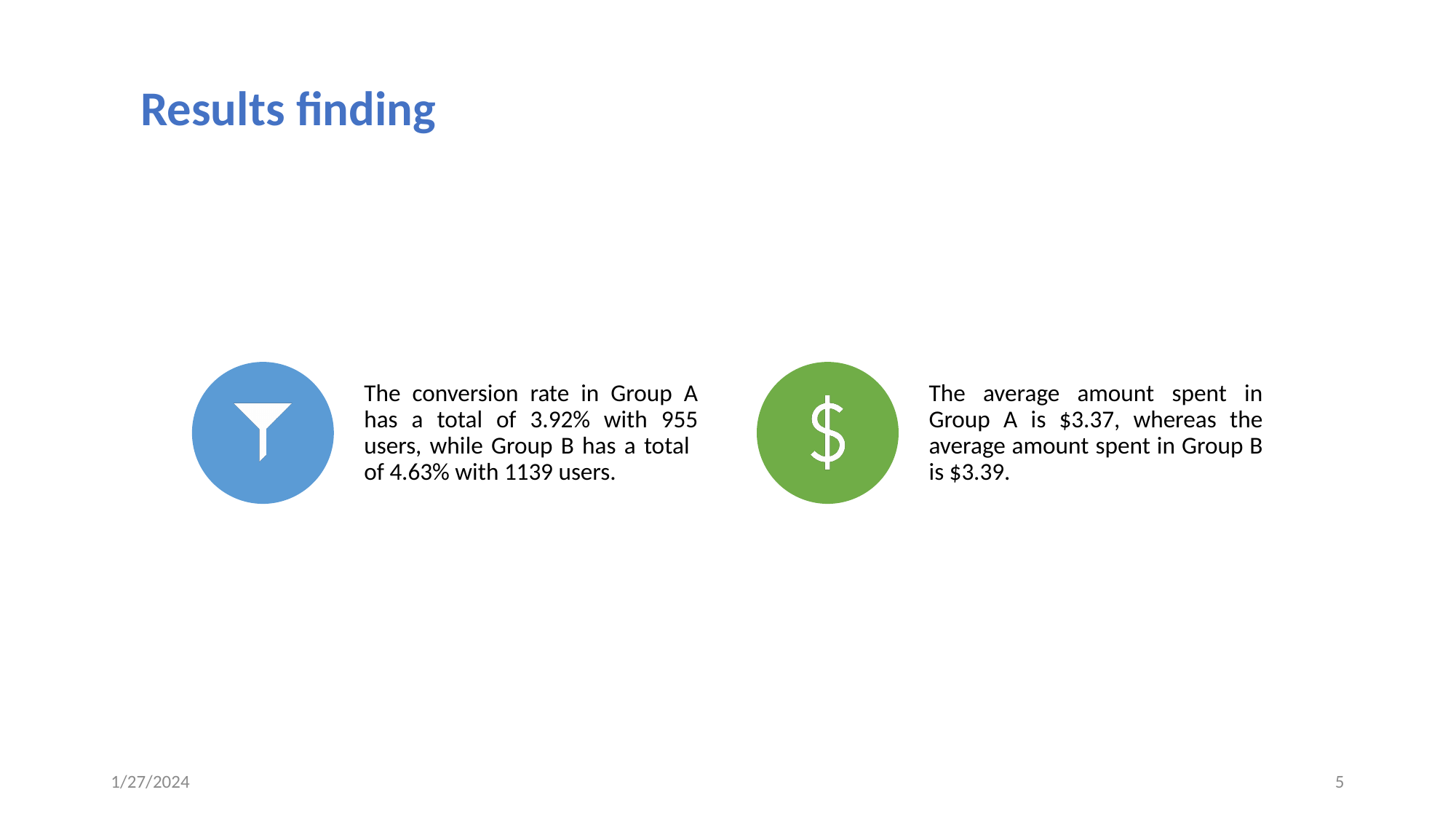

Results finding
The conversion rate in Group A has a total of 3.92% with 955 users, while Group B has a total  of 4.63% with 1139 users.
The average amount spent in Group A is $3.37, whereas the average amount spent in Group B is $3.39.
1/27/2024
5